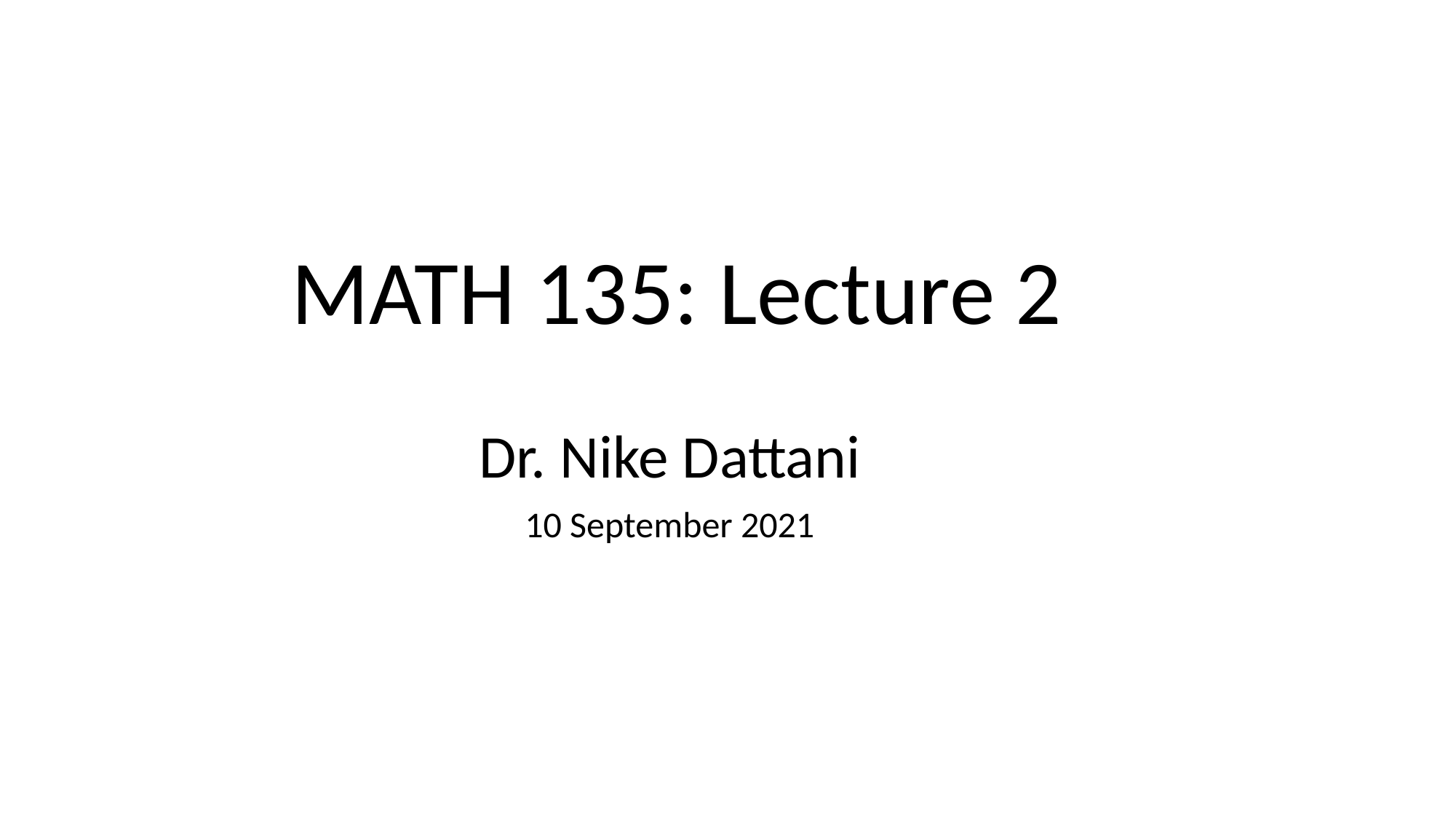

# MATH 135: Lecture 2
Dr. Nike Dattani
10 September 2021